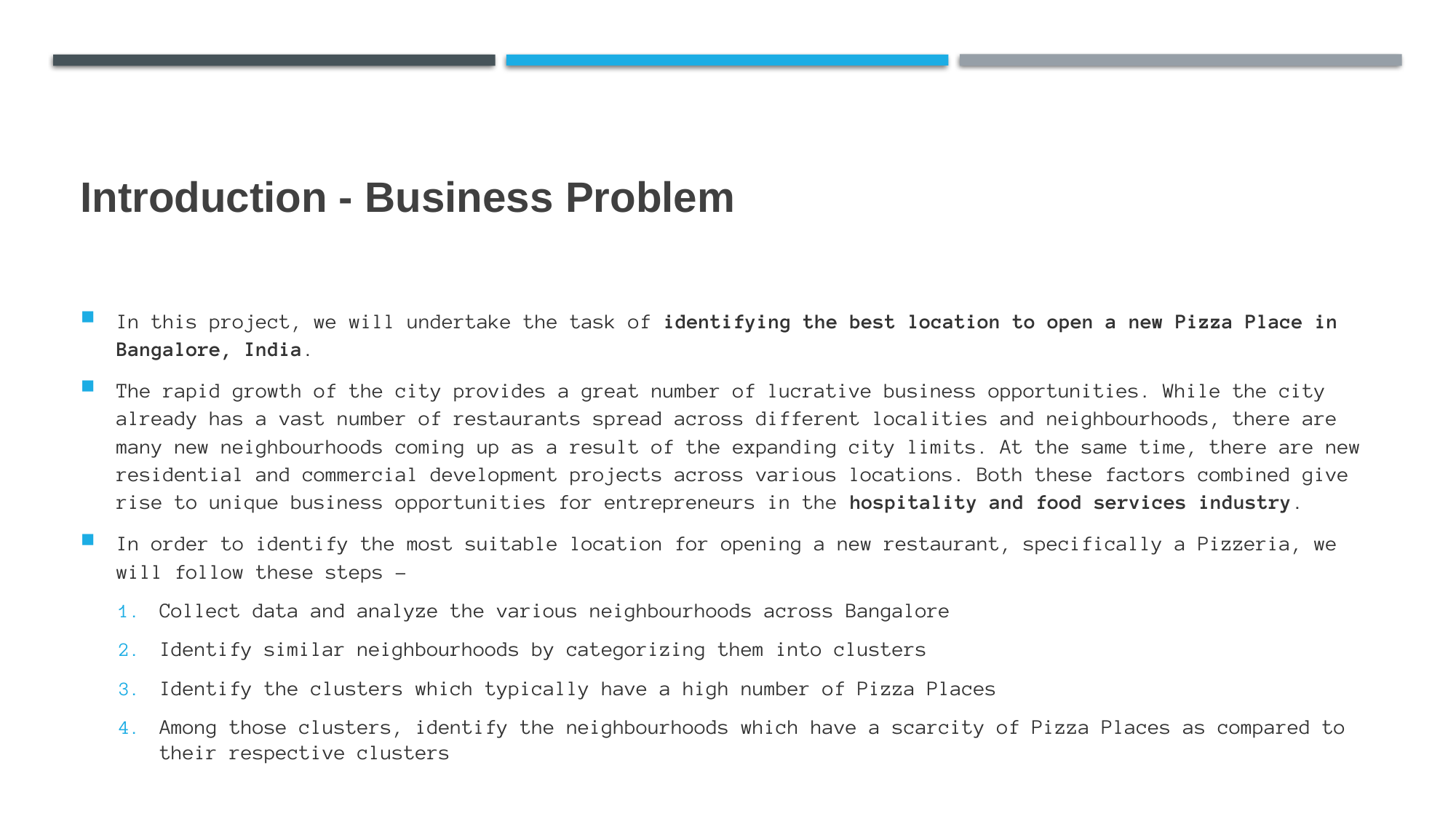

# Introduction - Business Problem
In this project, we will undertake the task of identifying the best location to open a new Pizza Place in Bangalore, India.
The rapid growth of the city provides a great number of lucrative business opportunities. While the city already has a vast number of restaurants spread across different localities and neighbourhoods, there are many new neighbourhoods coming up as a result of the expanding city limits. At the same time, there are new residential and commercial development projects across various locations. Both these factors combined give rise to unique business opportunities for entrepreneurs in the hospitality and food services industry.
In order to identify the most suitable location for opening a new restaurant, specifically a Pizzeria, we will follow these steps -
Collect data and analyze the various neighbourhoods across Bangalore
Identify similar neighbourhoods by categorizing them into clusters
Identify the clusters which typically have a high number of Pizza Places
Among those clusters, identify the neighbourhoods which have a scarcity of Pizza Places as compared to their respective clusters